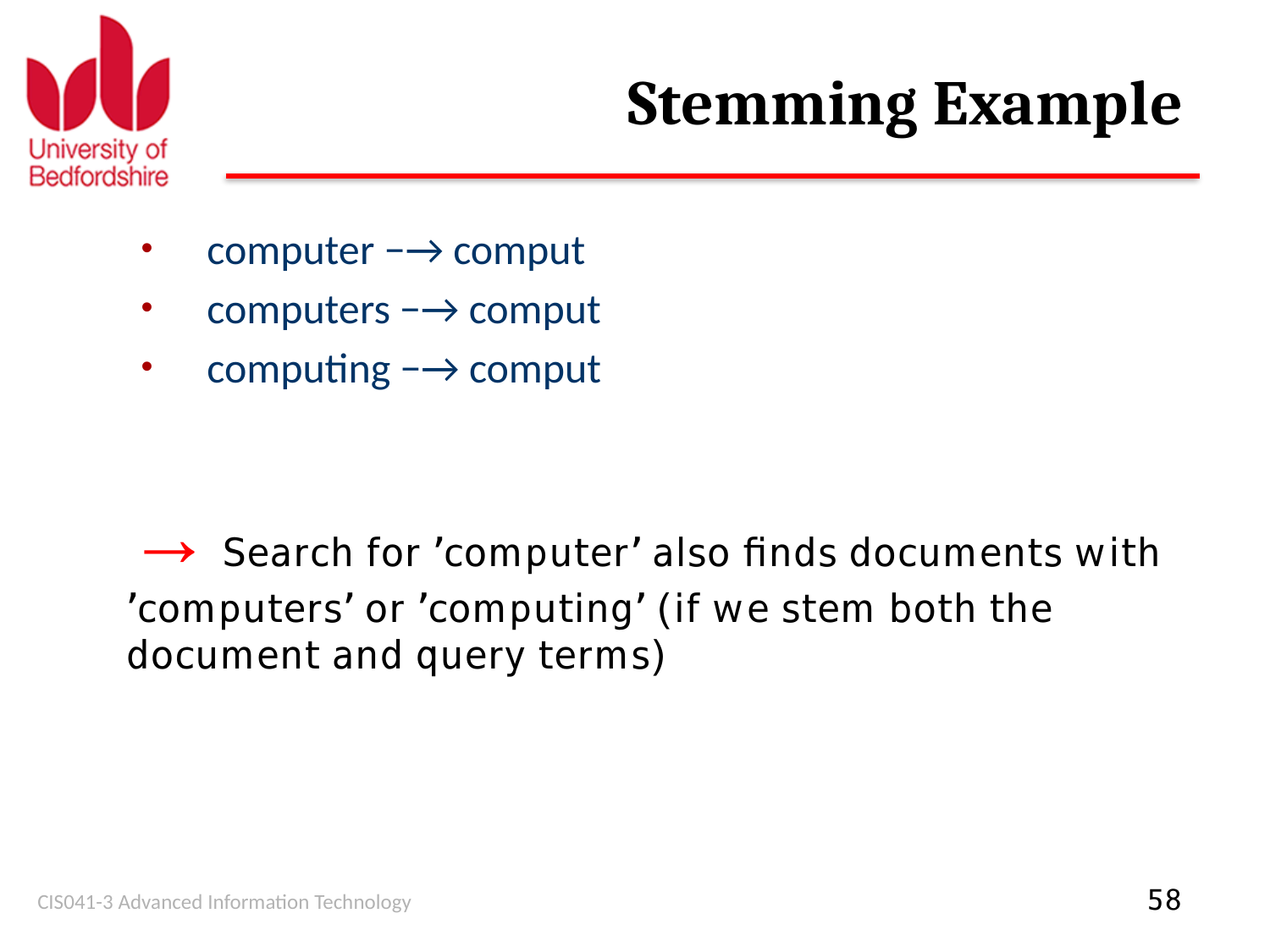

# Stemming Example
computer −→ comput
computers −→ comput
computing −→ comput

→ Search for ’computer’ also finds documents with ’computers’ or ’computing’ (if we stem both the document and query terms)
CIS041-3 Advanced Information Technology